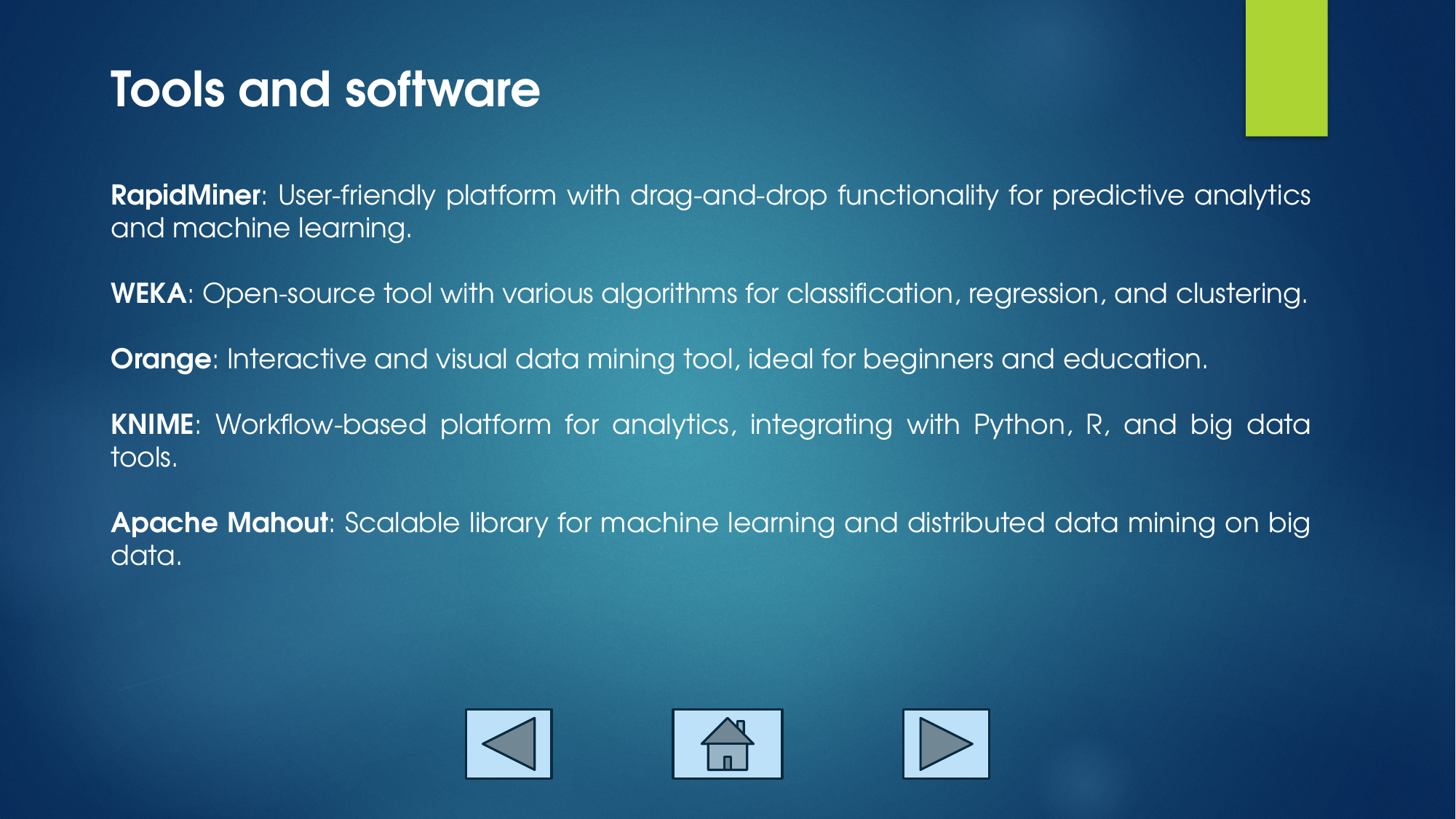

Tools and software
RapidMiner: User-friendly platform with drag-and-drop functionality for predictive analytics and machine learning.

WEKA: Open-source tool with various algorithms for classification, regression, and clustering.

Orange: Interactive and visual data mining tool, ideal for beginners and education.

KNIME: Workflow-based platform for analytics, integrating with Python, R, and big data tools.

Apache Mahout: Scalable library for machine learning and distributed data mining on big data.